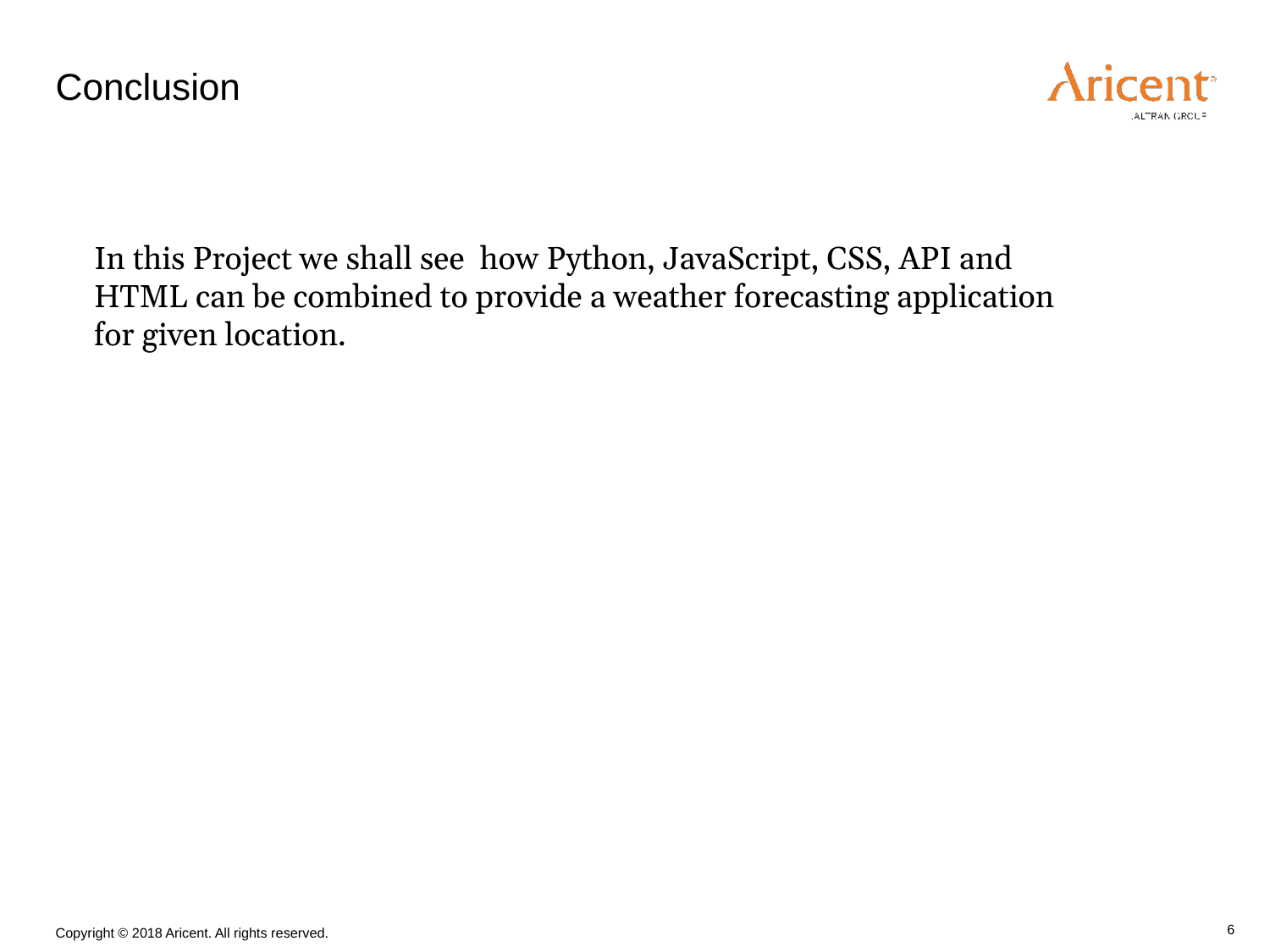

Conclusion
In this Project we shall see  how Python, JavaScript, CSS, API and HTML can be combined to provide a weather forecasting application for given location.